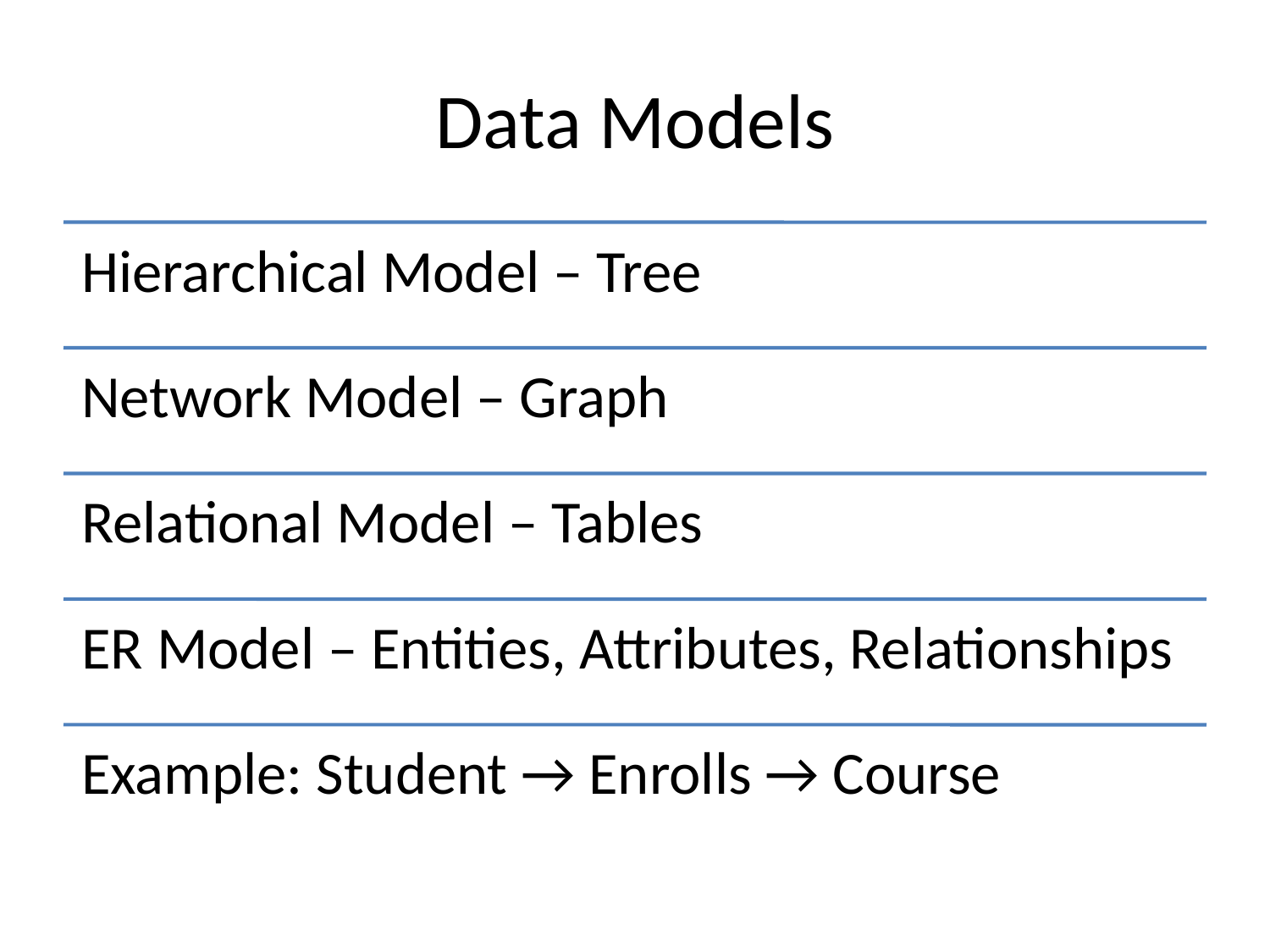

# Data Models
Hierarchical Model – Tree
Network Model – Graph
Relational Model – Tables
ER Model – Entities, Attributes, Relationships
Example: Student → Enrolls → Course